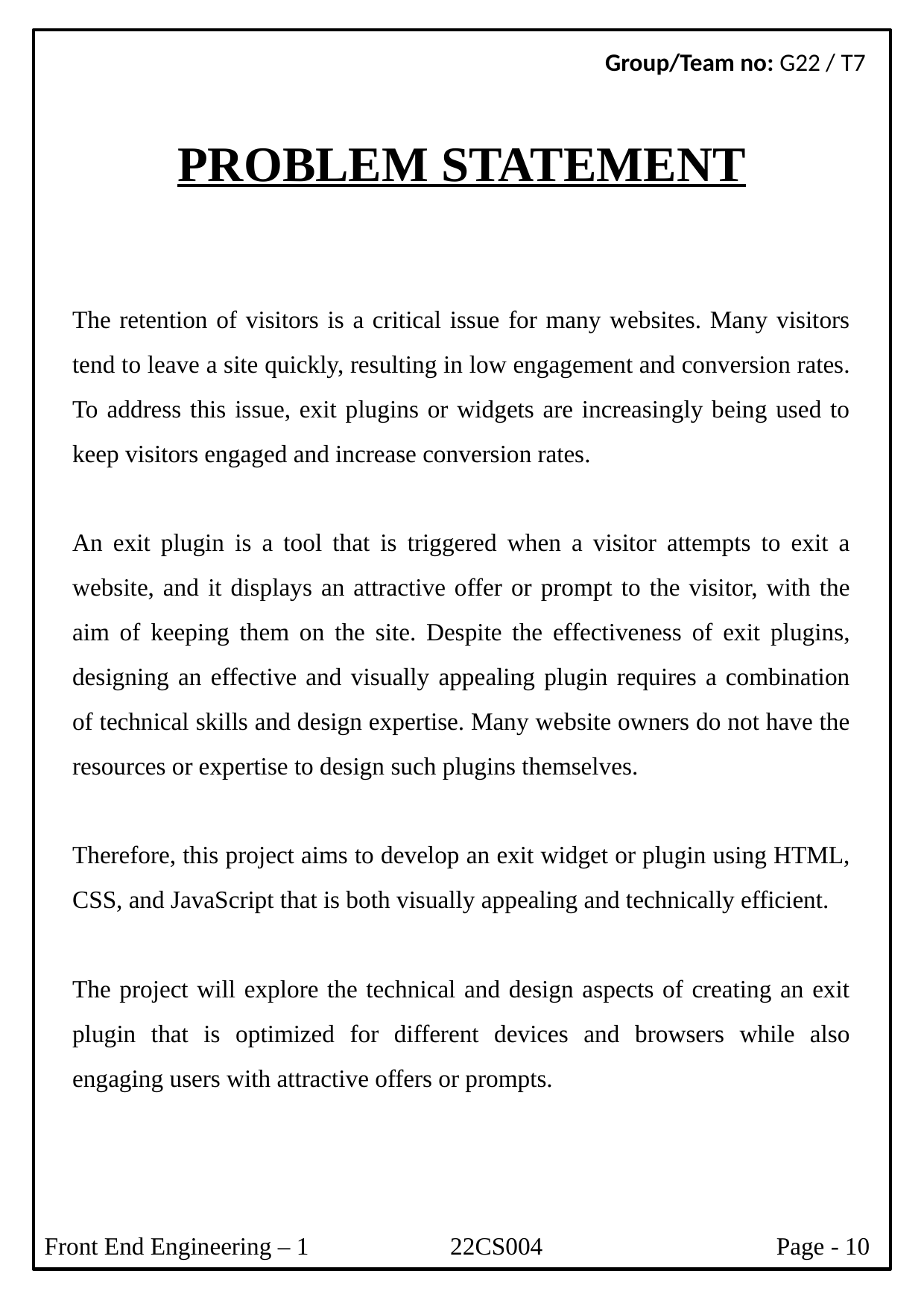

Group/Team no: G22 / T7
PROBLEM STATEMENT
The retention of visitors is a critical issue for many websites. Many visitors tend to leave a site quickly, resulting in low engagement and conversion rates. To address this issue, exit plugins or widgets are increasingly being used to keep visitors engaged and increase conversion rates.

An exit plugin is a tool that is triggered when a visitor attempts to exit a website, and it displays an attractive offer or prompt to the visitor, with the aim of keeping them on the site. Despite the effectiveness of exit plugins, designing an effective and visually appealing plugin requires a combination of technical skills and design expertise. Many website owners do not have the resources or expertise to design such plugins themselves.

Therefore, this project aims to develop an exit widget or plugin using HTML, CSS, and JavaScript that is both visually appealing and technically efficient.

The project will explore the technical and design aspects of creating an exit plugin that is optimized for different devices and browsers while also engaging users with attractive offers or prompts.

Front End Engineering – 1                       22CS004                                      Page - 10